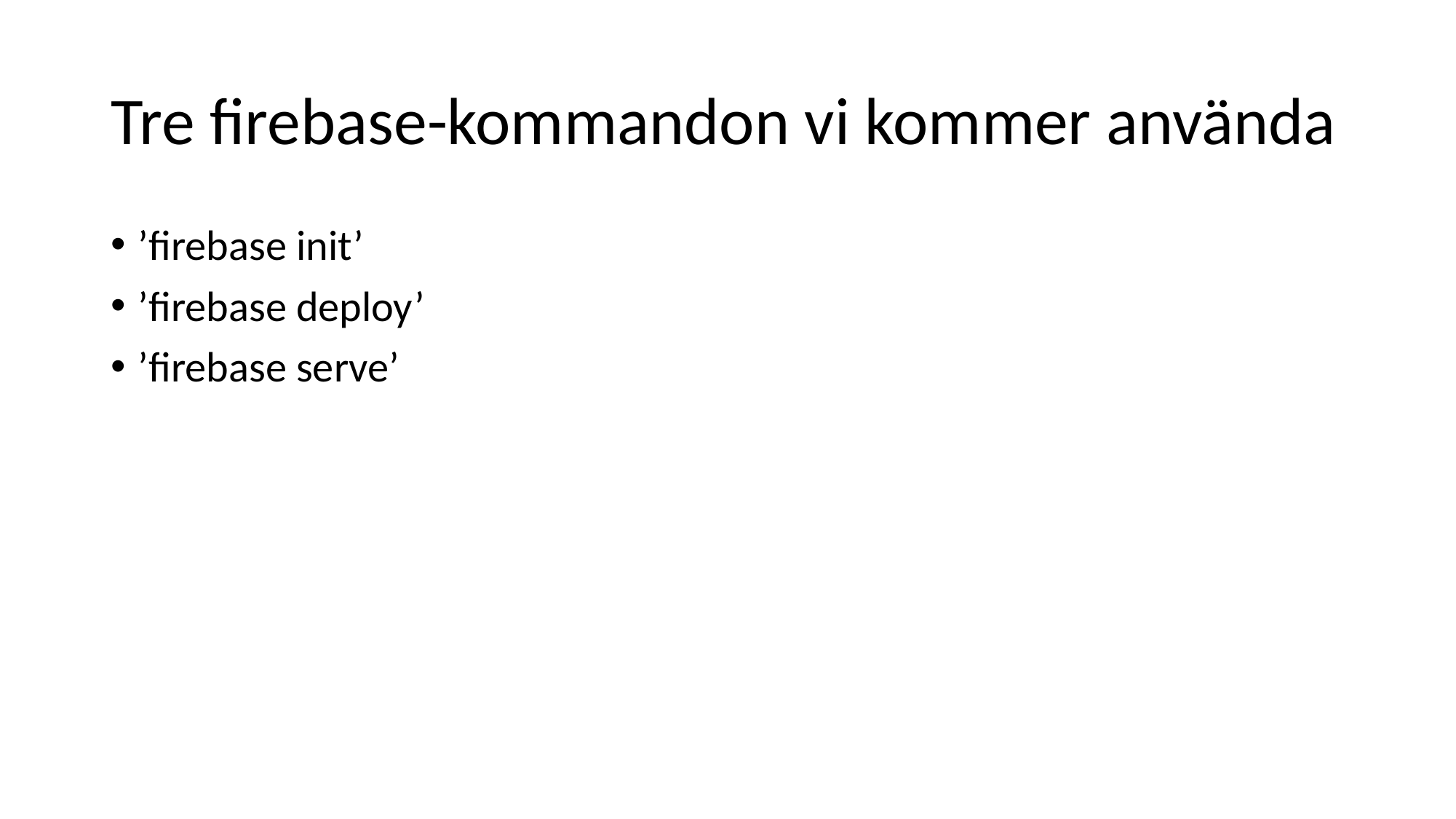

# Tre firebase-kommandon vi kommer använda
’firebase init’
’firebase deploy’
’firebase serve’